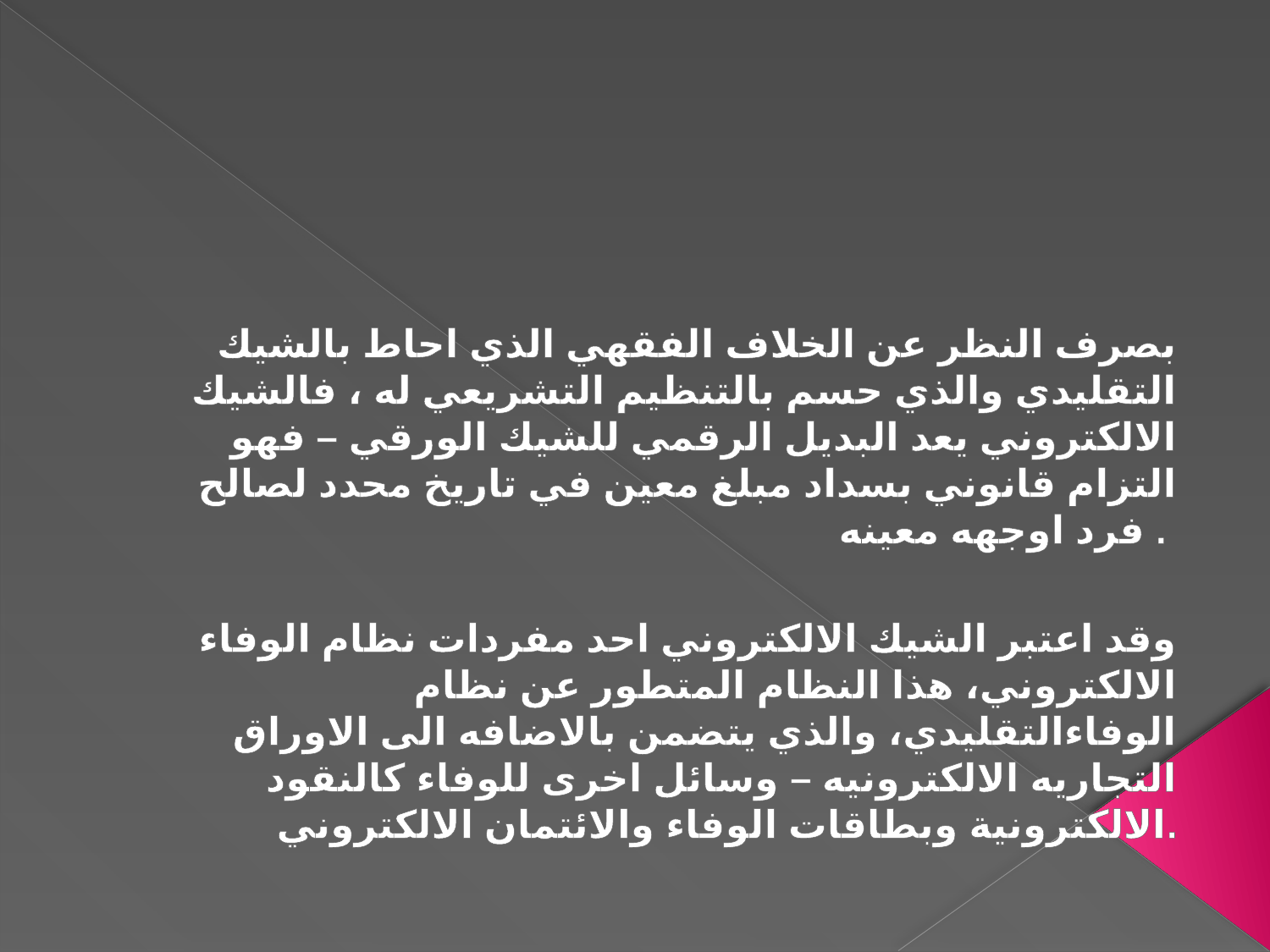

#
بصرف النظر عن الخلاف الفقهي الذي احاط بالشيك التقليدي والذي حسم بالتنظيم التشريعي له ، فالشيك الالكتروني يعد البديل الرقمي للشيك الورقي – فهو التزام قانوني بسداد مبلغ معين في تاريخ محدد لصالح فرد اوجهه معينه .

وقد اعتبر الشيك الالكتروني احد مفردات نظام الوفاء الالكتروني، هذا النظام المتطور عن نظام الوفاءالتقليدي، والذي يتضمن بالاضافه الى الاوراق التجاريه الالكترونيه – وسائل اخرى للوفاء كالنقود الالكترونية وبطاقات الوفاء والائتمان الالكتروني.